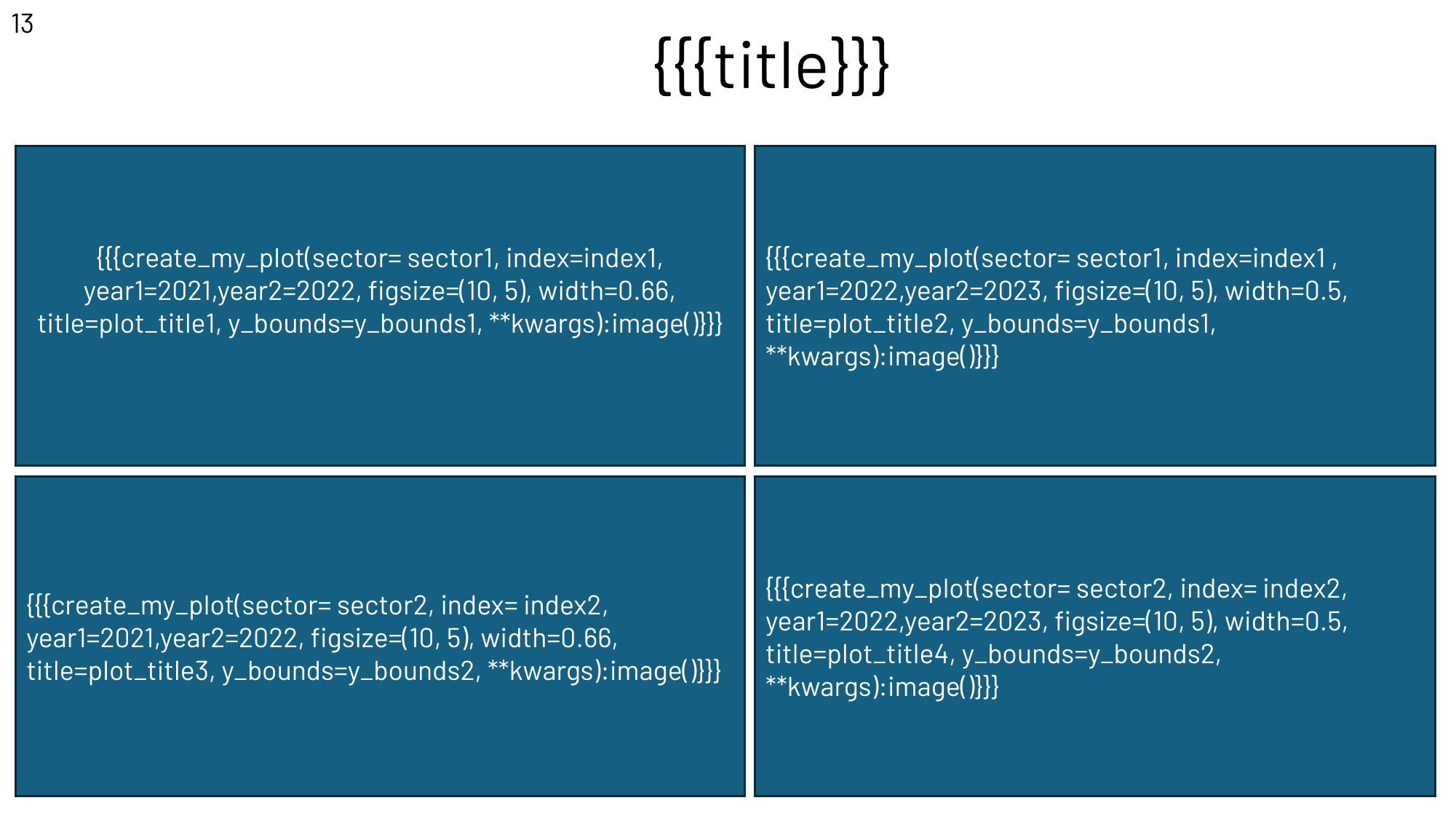

# {{{title}}}
13
{{{create_my_plot(sector= sector1, index=index1, year1=2021,year2=2022, figsize=(10, 5), width=0.66, title=plot_title1, y_bounds=y_bounds1, **kwargs):image()}}}

{{{create_my_plot(sector= sector1, index=index1 , year1=2022,year2=2023, figsize=(10, 5), width=0.5, title=plot_title2, y_bounds=y_bounds1, **kwargs):image()}}}
{{{create_my_plot(sector= sector2, index= index2, year1=2021,year2=2022, figsize=(10, 5), width=0.66,  title=plot_title3, y_bounds=y_bounds2, **kwargs):image()}}}
{{{create_my_plot(sector= sector2, index= index2, year1=2022,year2=2023, figsize=(10, 5), width=0.5, title=plot_title4, y_bounds=y_bounds2, **kwargs):image()}}}